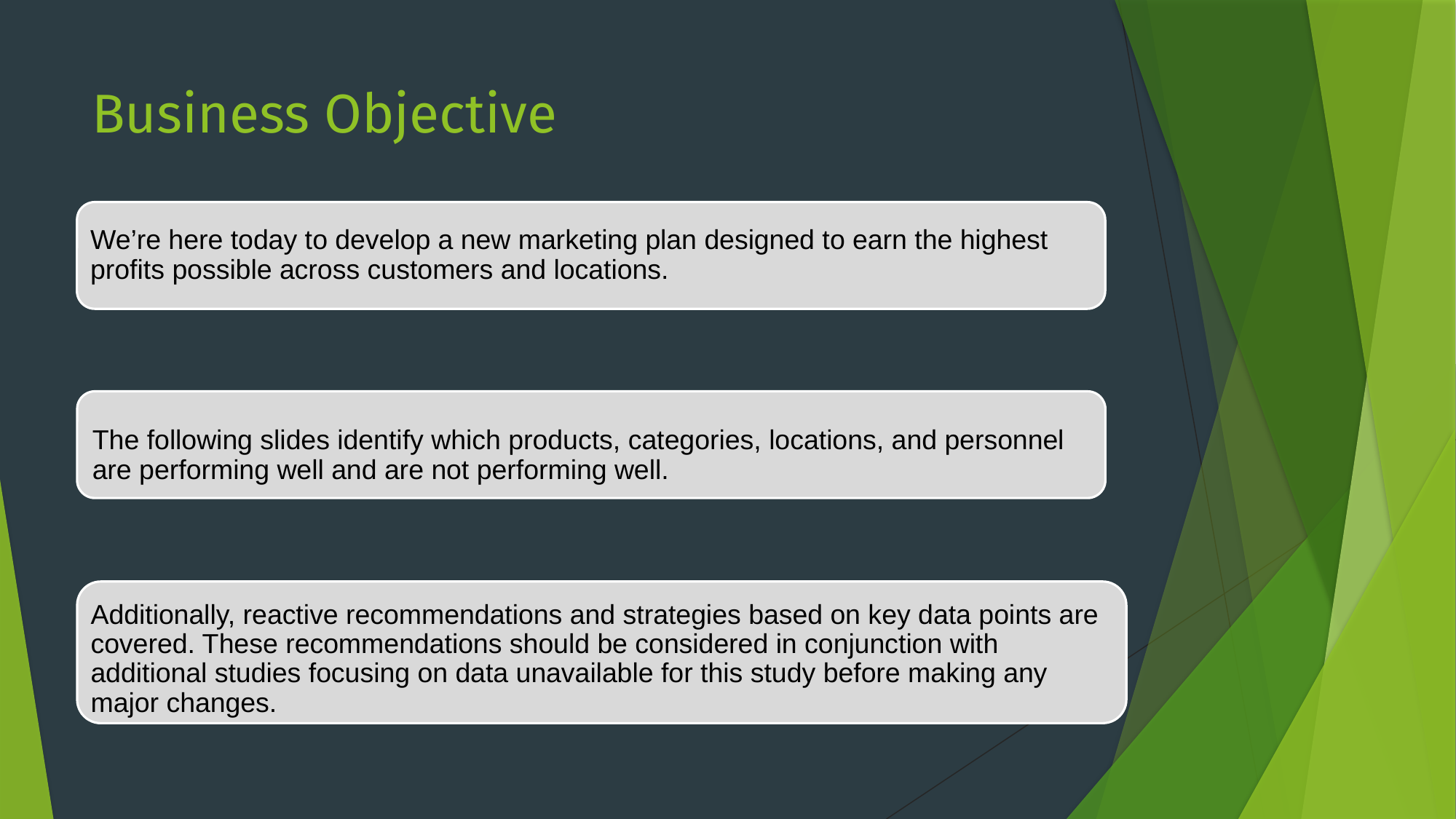

# Business Objective

We’re here today to develop a new marketing plan designed to earn the highest profits possible across customers and locations.
.

The following slides identify which products, categories, locations, and personnel  are performing well and are not performing well.

Additionally, reactive recommendations and strategies based on key data points are covered. These recommendations should be considered in conjunction with additional studies focusing on data unavailable for this study before making any major changes.